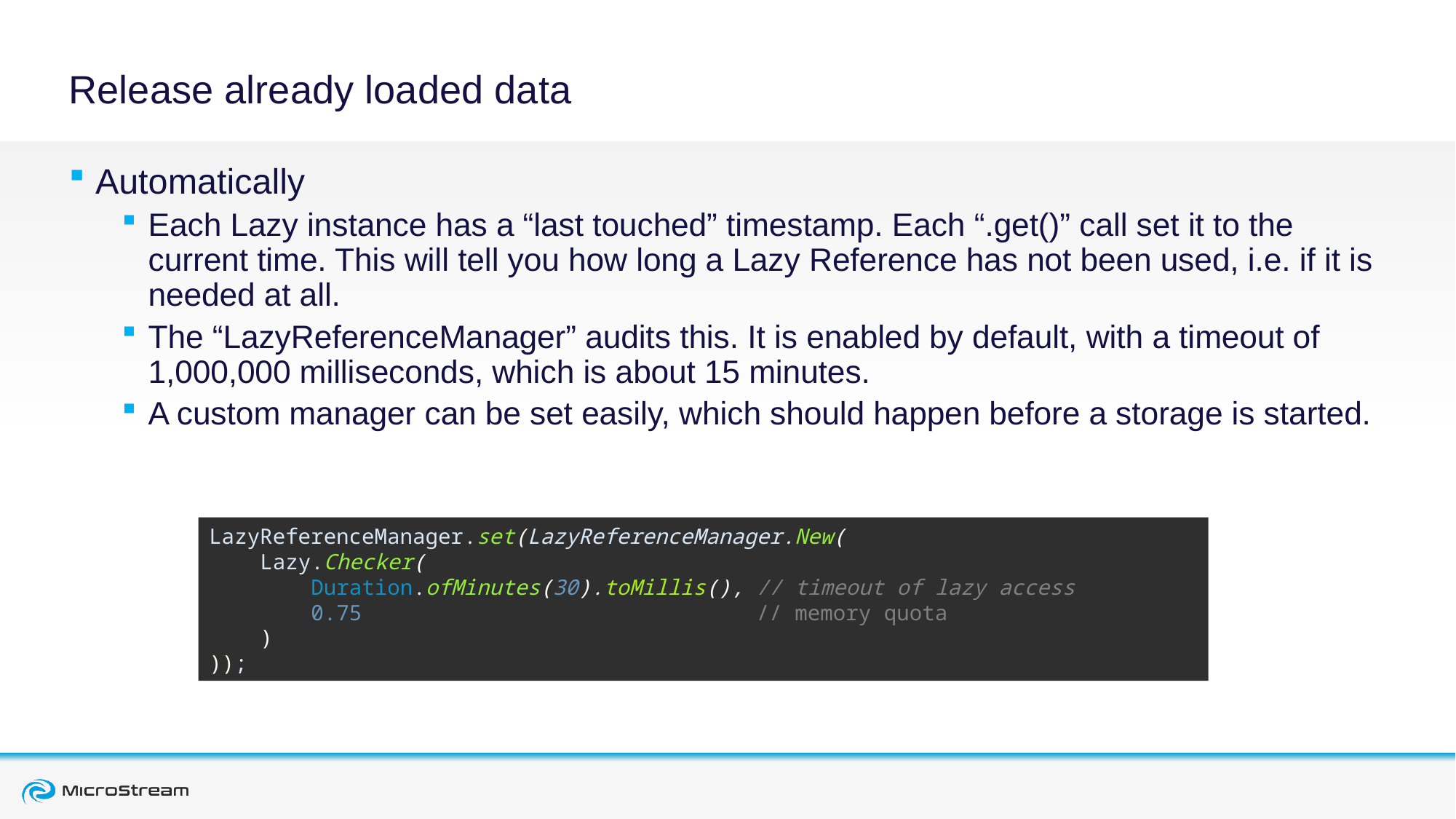

# Release already loaded data
Automatically
Each Lazy instance has a “last touched” timestamp. Each “.get()” call set it to the current time. This will tell you how long a Lazy Reference has not been used, i.e. if it is needed at all.
The “LazyReferenceManager” audits this. It is enabled by default, with a timeout of 1,000,000 milliseconds, which is about 15 minutes.
A custom manager can be set easily, which should happen before a storage is started.
LazyReferenceManager.set(LazyReferenceManager.New(
    Lazy.Checker(
        Duration.ofMinutes(30).toMillis(), // timeout of lazy access
        0.75                               // memory quota
    )
));